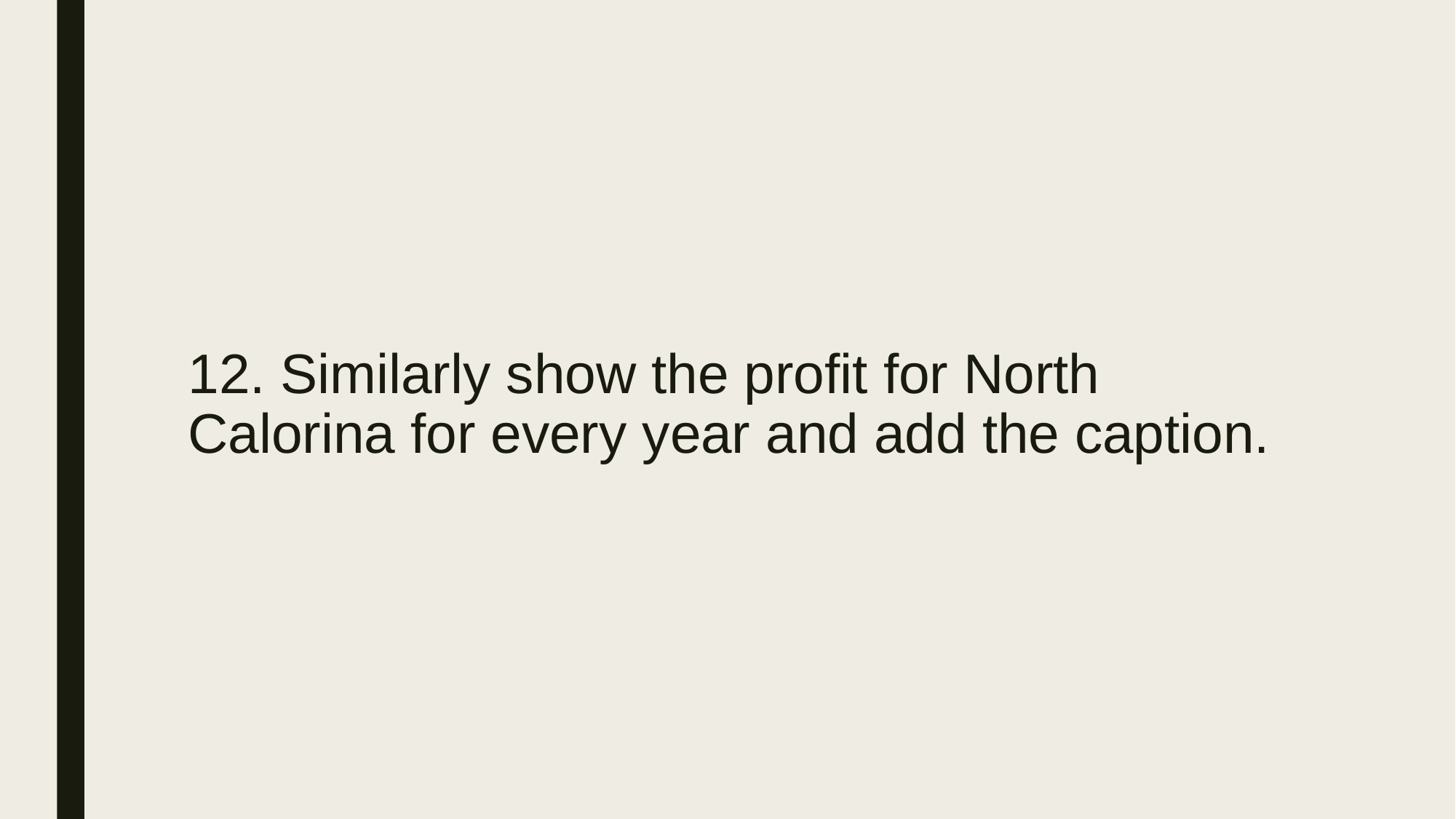

# 12. Similarly show the profit for North Calorina for every year and add the caption.